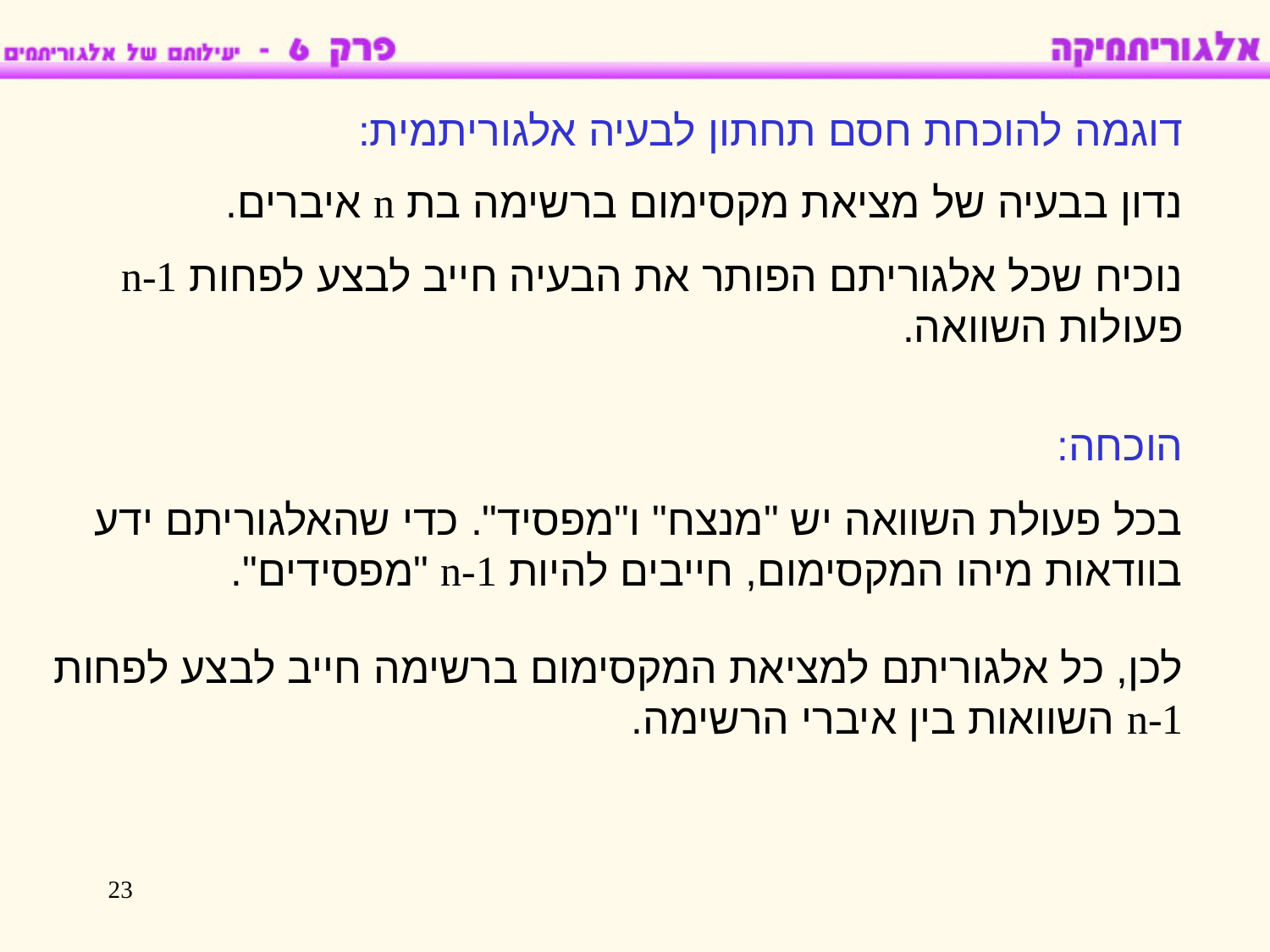

דוגמה להוכחת חסם תחתון לבעיה אלגוריתמית:
נדון בבעיה של מציאת מקסימום ברשימה בת n איברים.
נוכיח שכל אלגוריתם הפותר את הבעיה חייב לבצע לפחות n-1 פעולות השוואה.
הוכחה:
בכל פעולת השוואה יש "מנצח" ו"מפסיד". כדי שהאלגוריתם ידע בוודאות מיהו המקסימום, חייבים להיות n-1 "מפסידים".
לכן, כל אלגוריתם למציאת המקסימום ברשימה חייב לבצע לפחות n-1 השוואות בין איברי הרשימה.
23